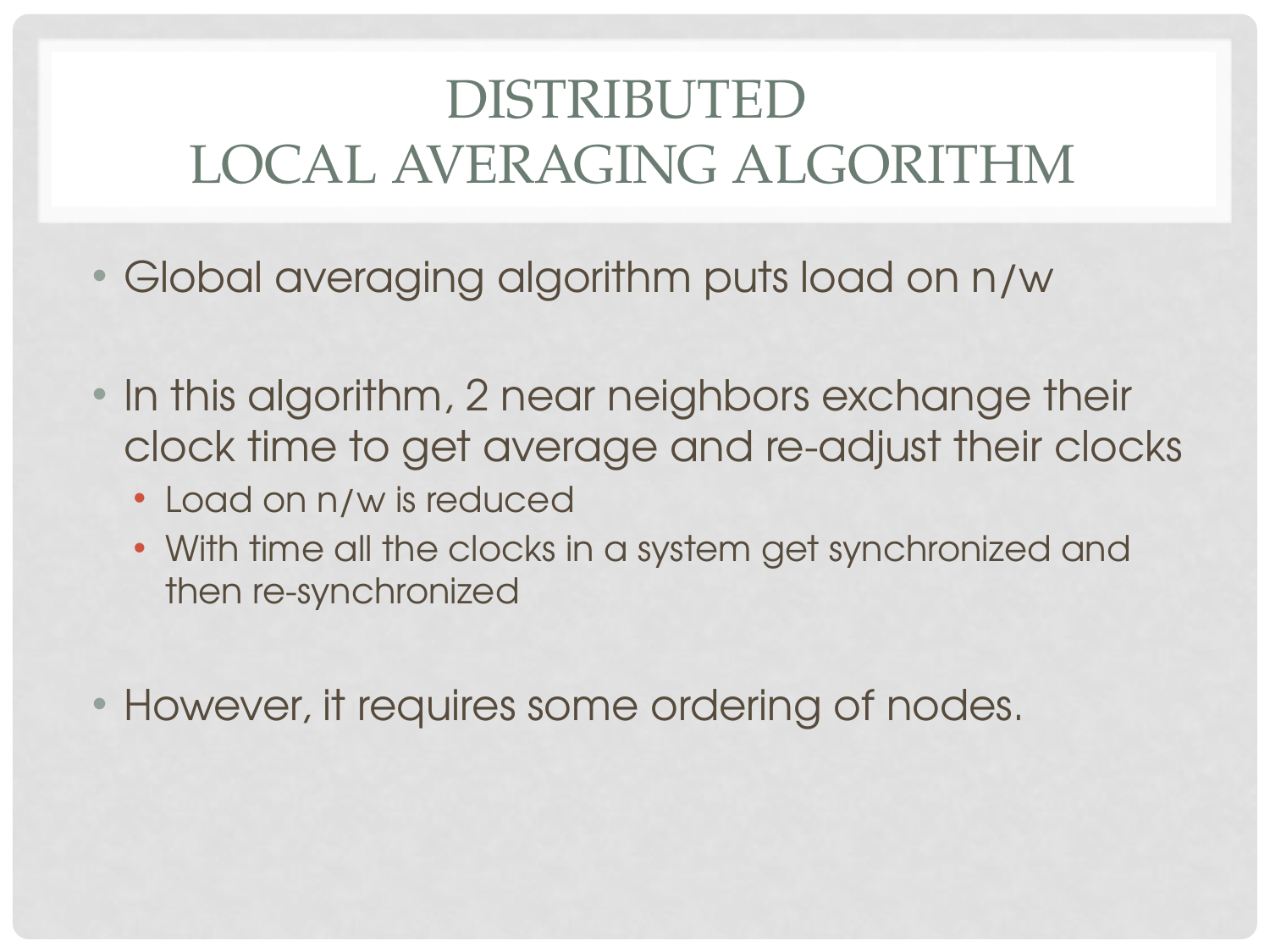

# Distributed local Averaging Algorithm
Global averaging algorithm puts load on n/w

In this algorithm, 2 near neighbors exchange their clock time to get average and re-adjust their clocks
Load on n/w is reduced
With time all the clocks in a system get synchronized and then re-synchronized

However, it requires some ordering of nodes.